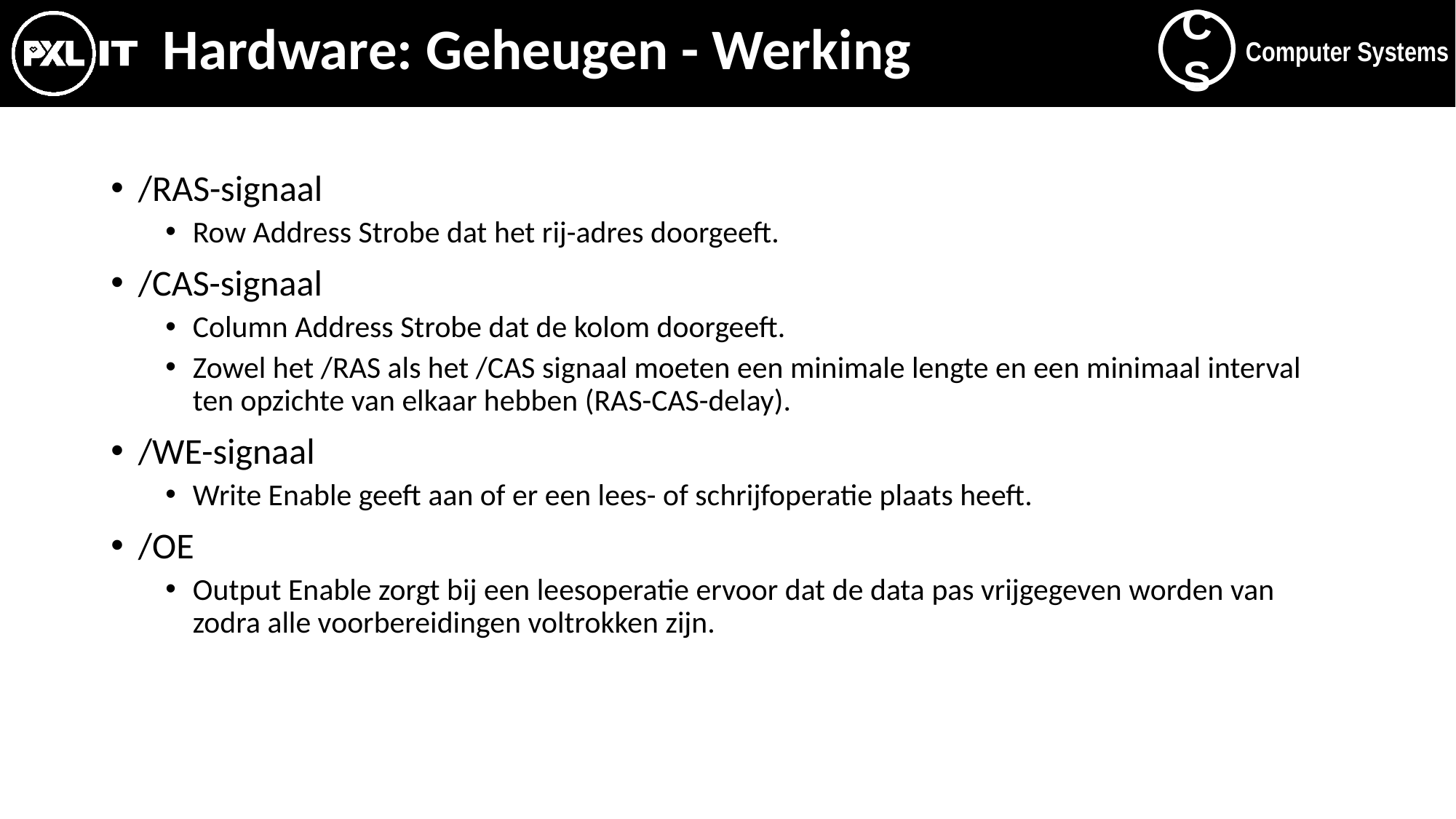

# Hardware: Geheugen - Werking
/RAS-signaal
Row Address Strobe dat het rij-adres doorgeeft.
/CAS-signaal
Column Address Strobe dat de kolom doorgeeft.
Zowel het /RAS als het /CAS signaal moeten een minimale lengte en een minimaal interval ten opzichte van elkaar hebben (RAS-CAS-delay).
/WE-signaal
Write Enable geeft aan of er een lees- of schrijfoperatie plaats heeft.
/OE
Output Enable zorgt bij een leesoperatie ervoor dat de data pas vrijgegeven worden van zodra alle voorbereidingen voltrokken zijn.